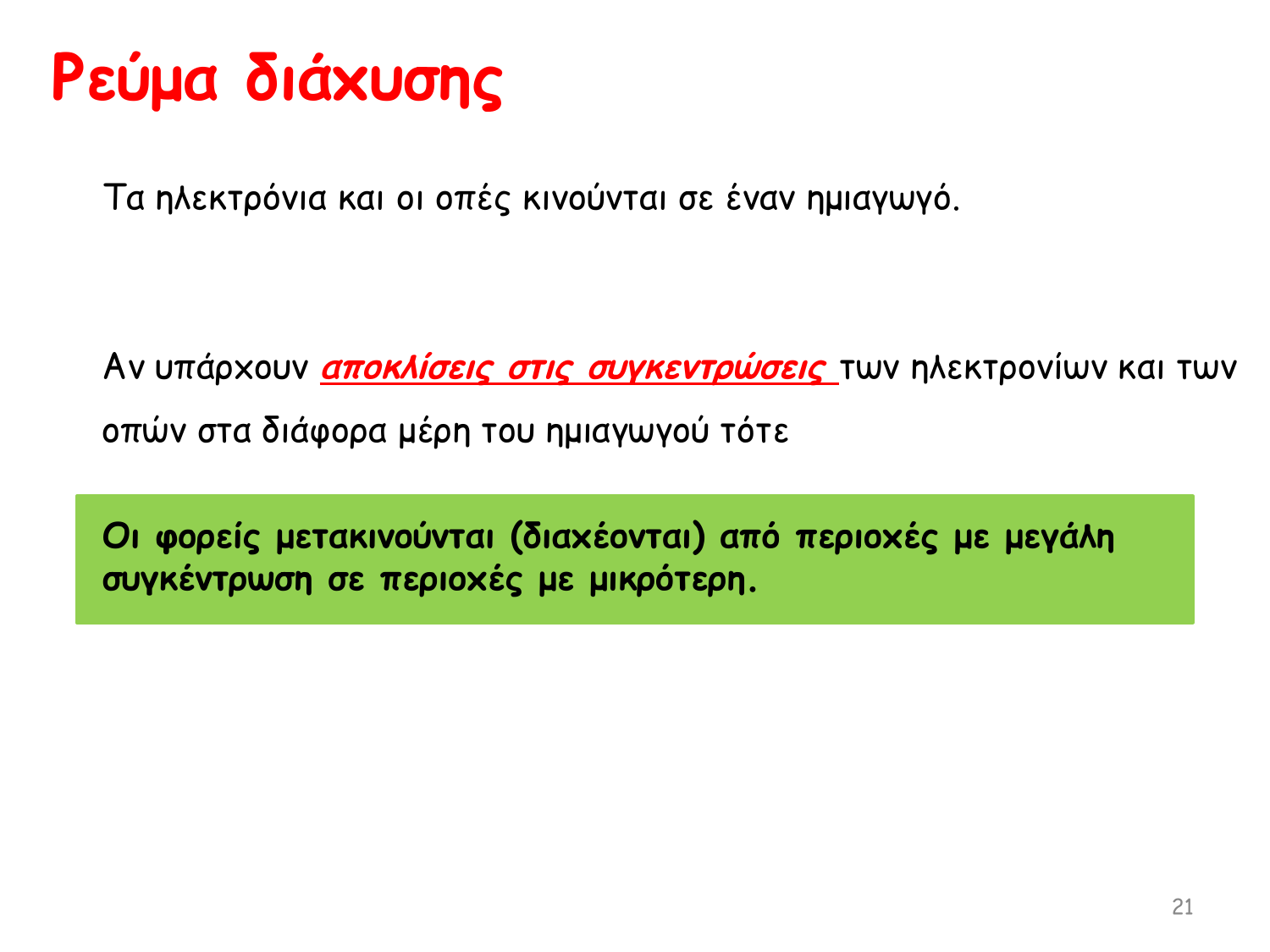

Ρεύμα διάχυσης
Τα ηλεκτρόνια και οι οπές κινούνται σε έναν ημιαγωγό.

Αν υπάρχουν αποκλίσεις στις συγκεντρώσεις των ηλεκτρονίων και των οπών στα διάφορα μέρη του ημιαγωγού τότε

Οι φορείς μετακινούνται (διαχέονται) από περιοχές με μεγάλη συγκέντρωση σε περιοχές με μικρότερη.

21